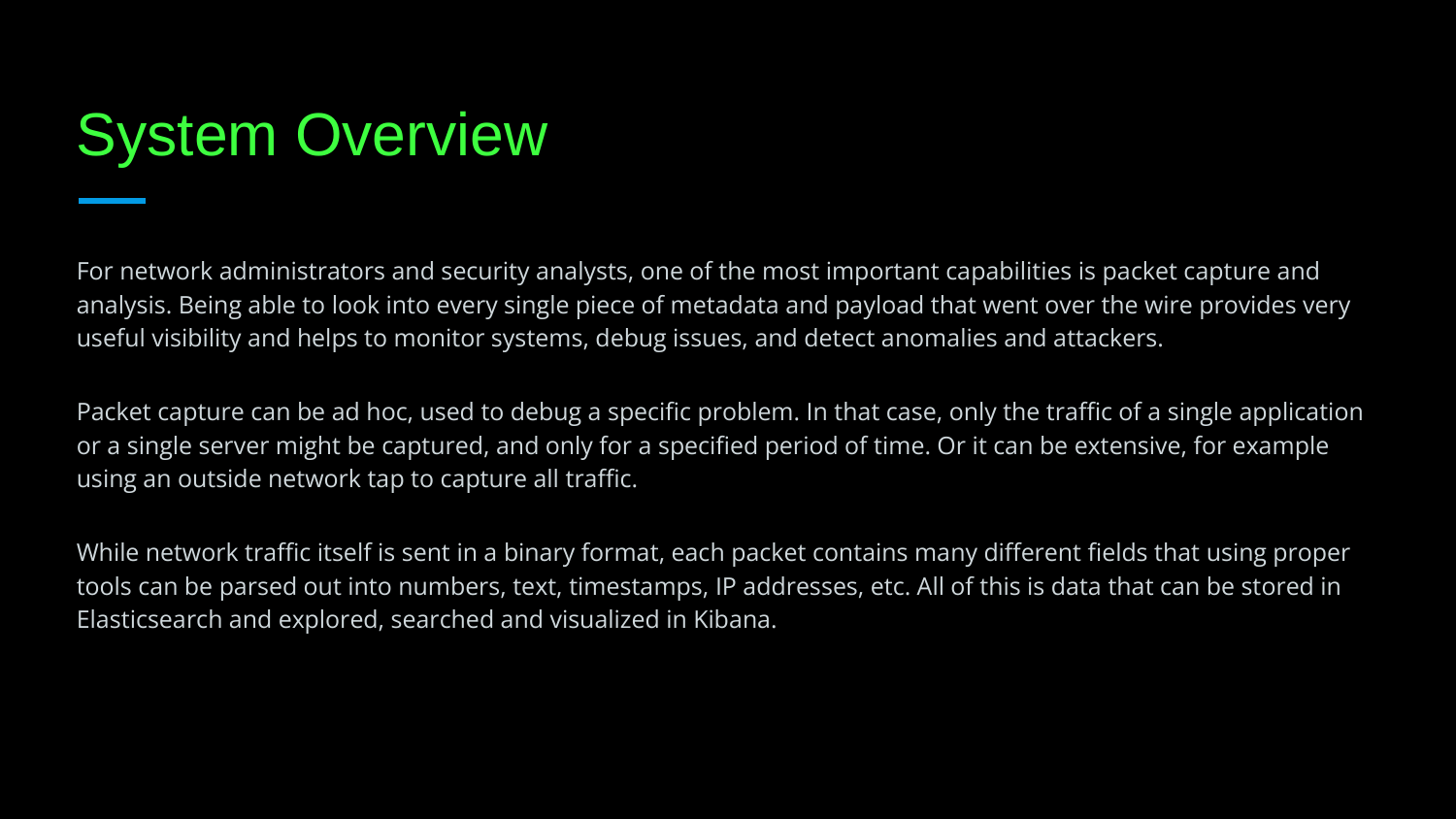

# System Overview
For network administrators and security analysts, one of the most important capabilities is packet capture and analysis. Being able to look into every single piece of metadata and payload that went over the wire provides very useful visibility and helps to monitor systems, debug issues, and detect anomalies and attackers.
Packet capture can be ad hoc, used to debug a specific problem. In that case, only the traffic of a single application or a single server might be captured, and only for a specified period of time. Or it can be extensive, for example using an outside network tap to capture all traffic.
While network traffic itself is sent in a binary format, each packet contains many different fields that using proper tools can be parsed out into numbers, text, timestamps, IP addresses, etc. All of this is data that can be stored in Elasticsearch and explored, searched and visualized in Kibana.